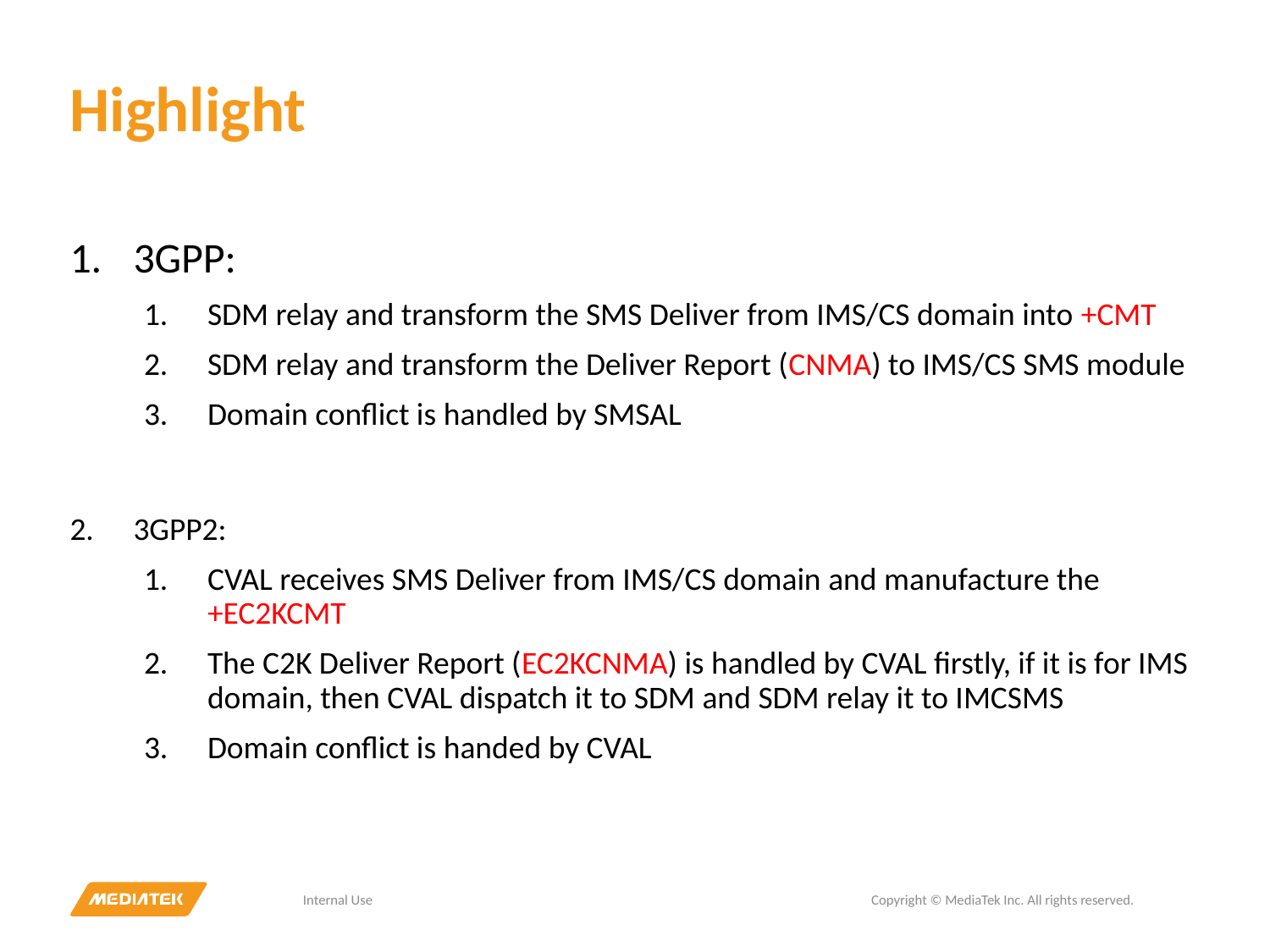

# Highlight
3GPP:
SDM relay and transform the SMS Deliver from IMS/CS domain into +CMT
SDM relay and transform the Deliver Report (CNMA) to IMS/CS SMS module
Domain conflict is handled by SMSAL

3GPP2:
CVAL receives SMS Deliver from IMS/CS domain and manufacture the +EC2KCMT
The C2K Deliver Report (EC2KCNMA) is handled by CVAL firstly, if it is for IMS domain, then CVAL dispatch it to SDM and SDM relay it to IMCSMS
Domain conflict is handed by CVAL

Internal Use
Copyright © MediaTek Inc. All rights reserved.